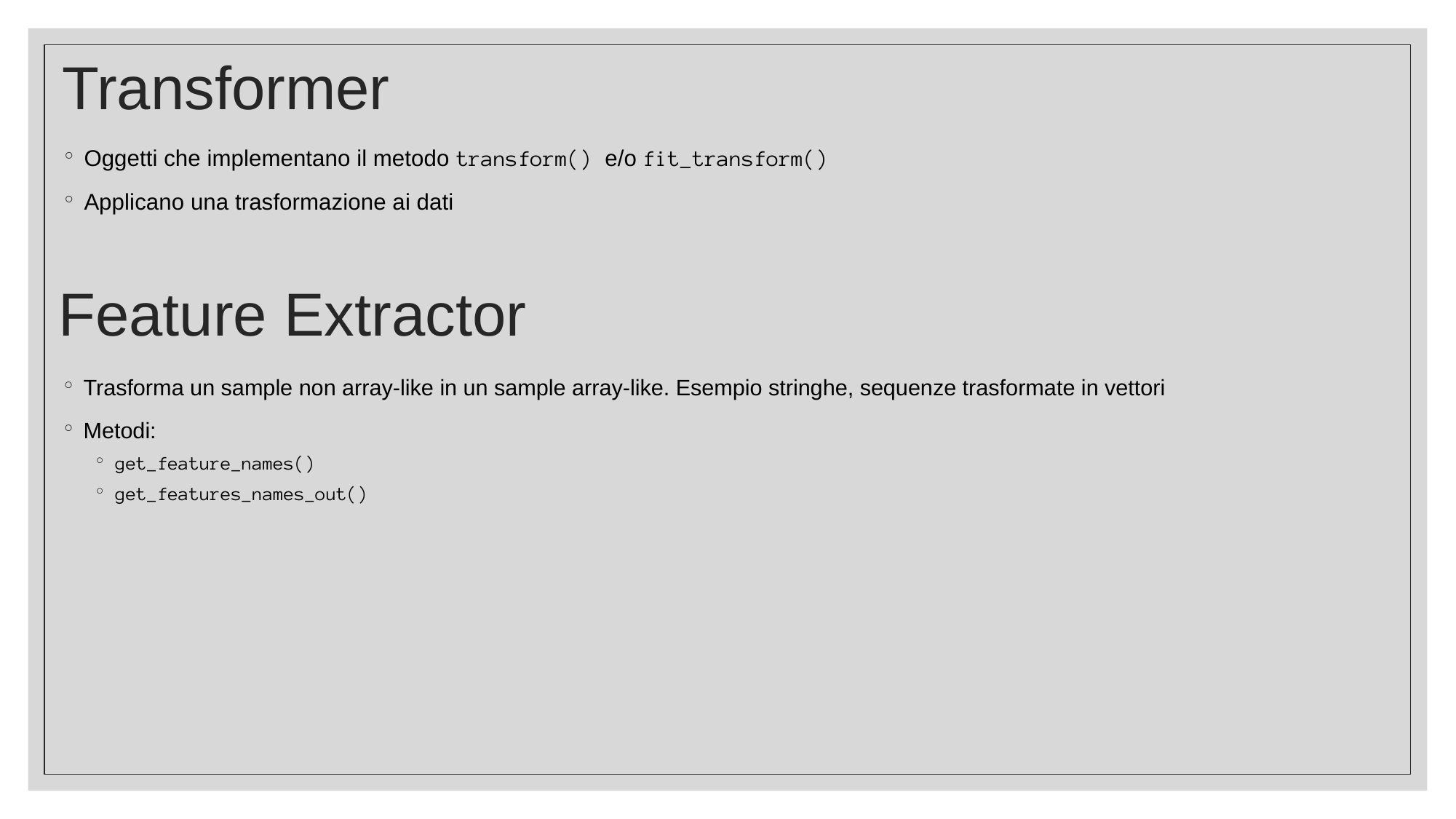

# Transformer
Oggetti che implementano il metodo transform() e/o fit_transform()
Applicano una trasformazione ai dati
Feature Extractor
Trasforma un sample non array-like in un sample array-like. Esempio stringhe, sequenze trasformate in vettori
Metodi:
get_feature_names()
get_features_names_out()